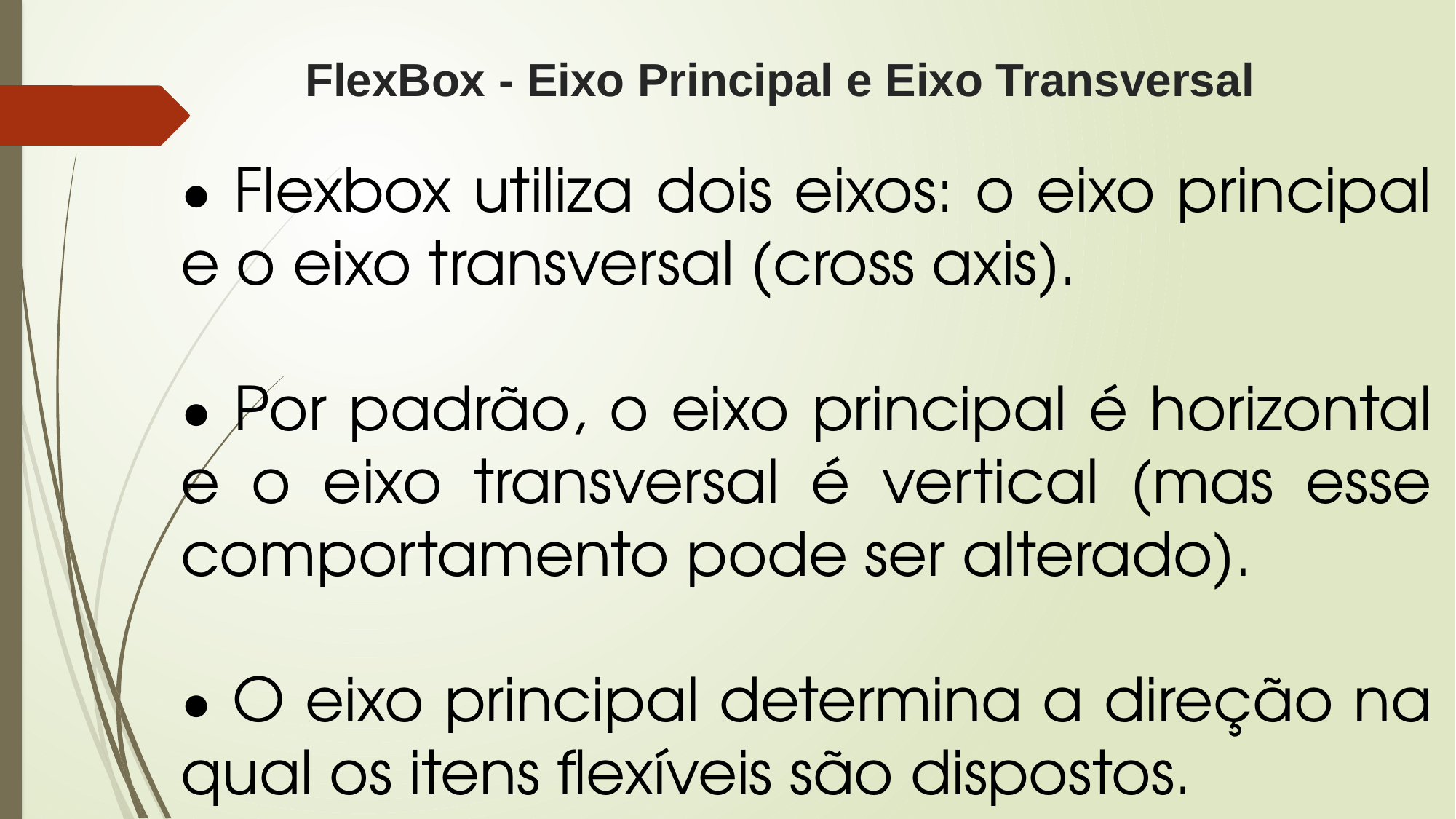

# FlexBox - Eixo Principal e Eixo Transversal
• Flexbox utiliza dois eixos: o eixo principal e o eixo transversal (cross axis).

• Por padrão, o eixo principal é horizontal e o eixo transversal é vertical (mas esse comportamento pode ser alterado).

• O eixo principal determina a direção na qual os itens flexíveis são dispostos.